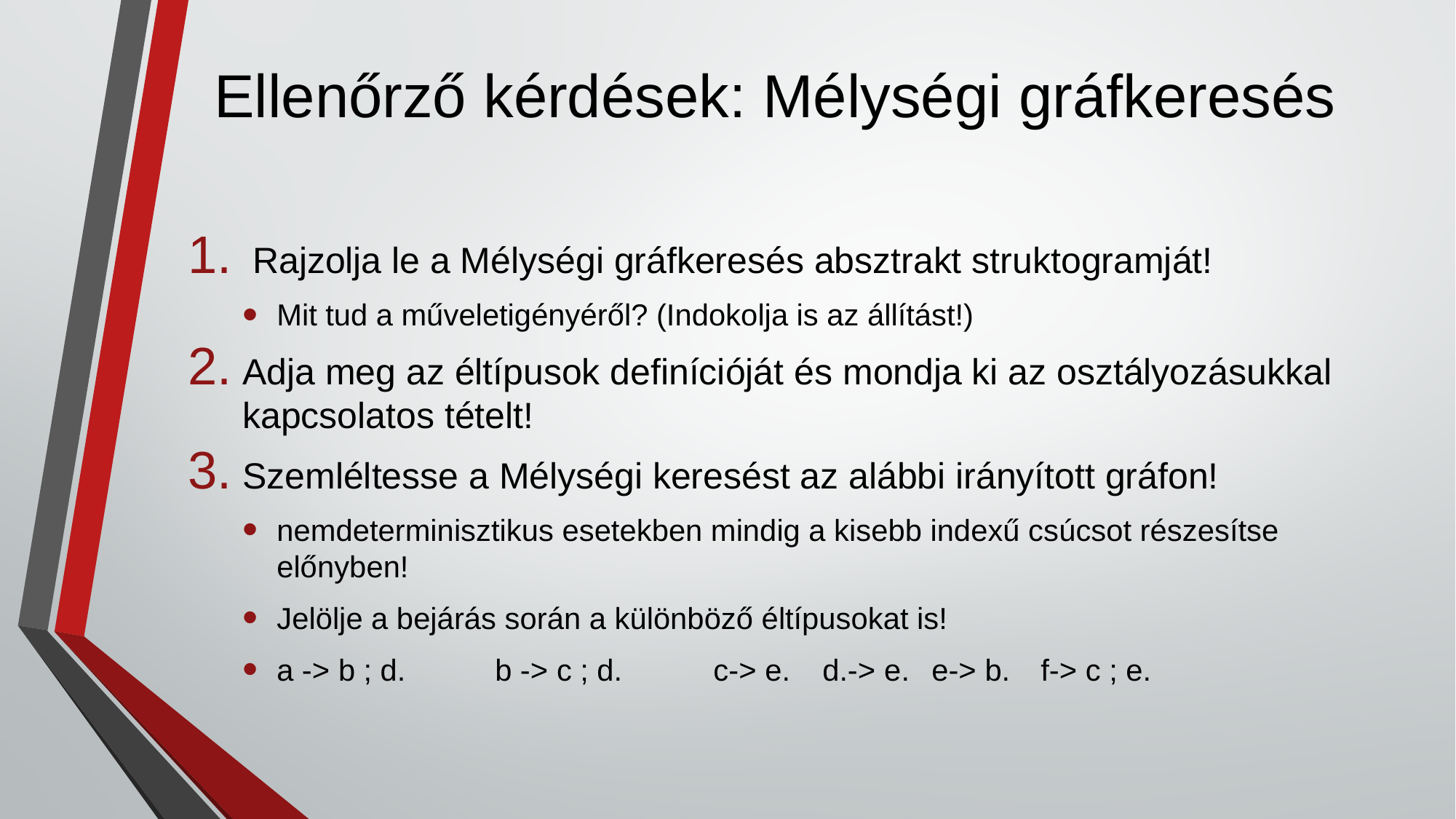

# Ellenőrző kérdések: Mélységi gráfkeresés
 Rajzolja le a Mélységi gráfkeresés absztrakt struktogramját!
Mit tud a műveletigényéről? (Indokolja is az állítást!)
Adja meg az éltípusok definícióját és mondja ki az osztályozásukkal kapcsolatos tételt!
Szemléltesse a Mélységi keresést az alábbi irányított gráfon!
nemdeterminisztikus esetekben mindig a kisebb indexű csúcsot részesítse előnyben!
Jelölje a bejárás során a különböző éltípusokat is!
a -> b ; d. 	b -> c ; d. 	c-> e. 	d.-> e. 	e-> b. 	f-> c ; e.